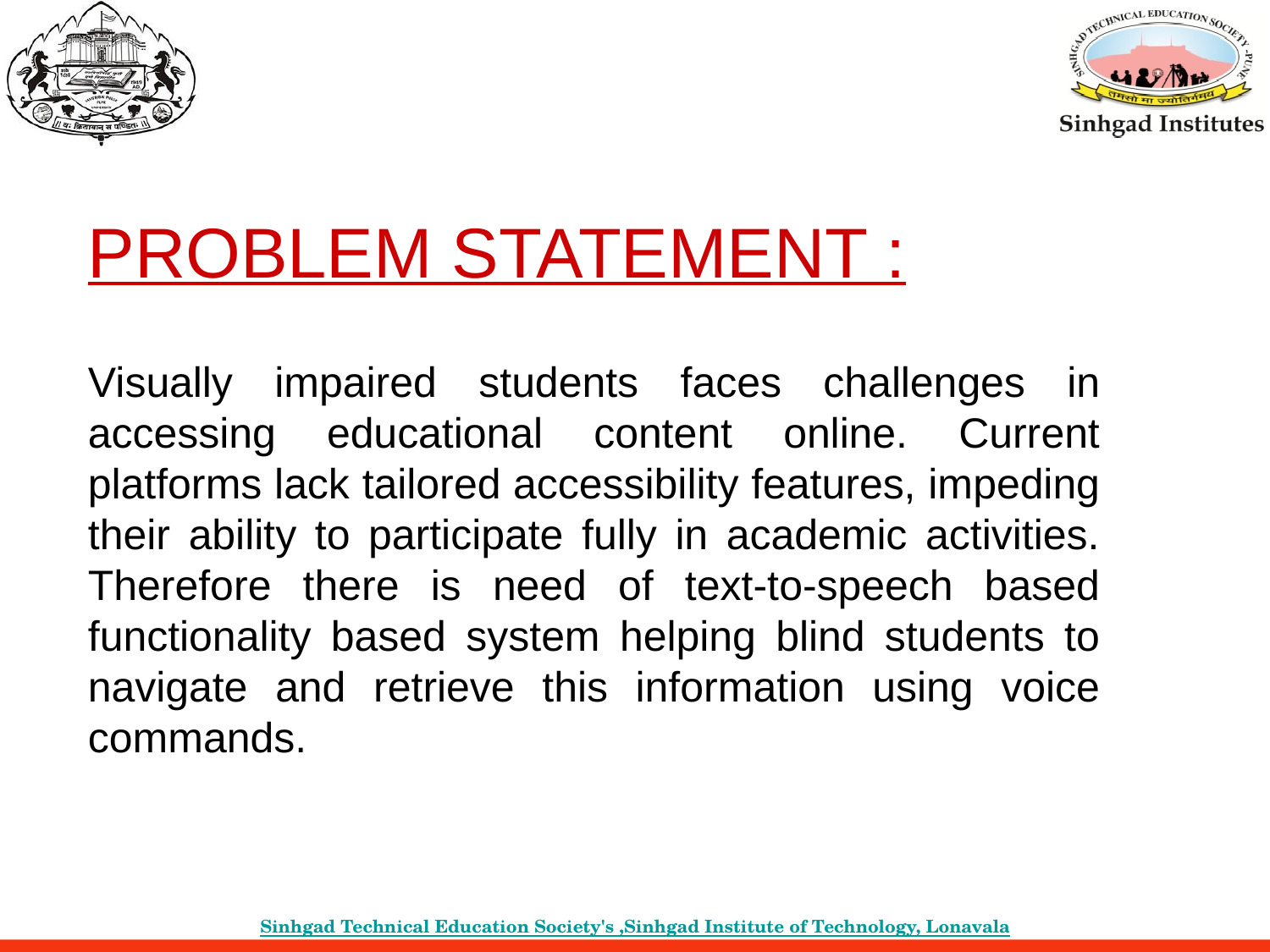

PROBLEM STATEMENT :
Visually impaired students faces challenges in accessing educational content online. Current platforms lack tailored accessibility features, impeding their ability to participate fully in academic activities. Therefore there is need of text-to-speech based functionality based system helping blind students to navigate and retrieve this information using voice commands.